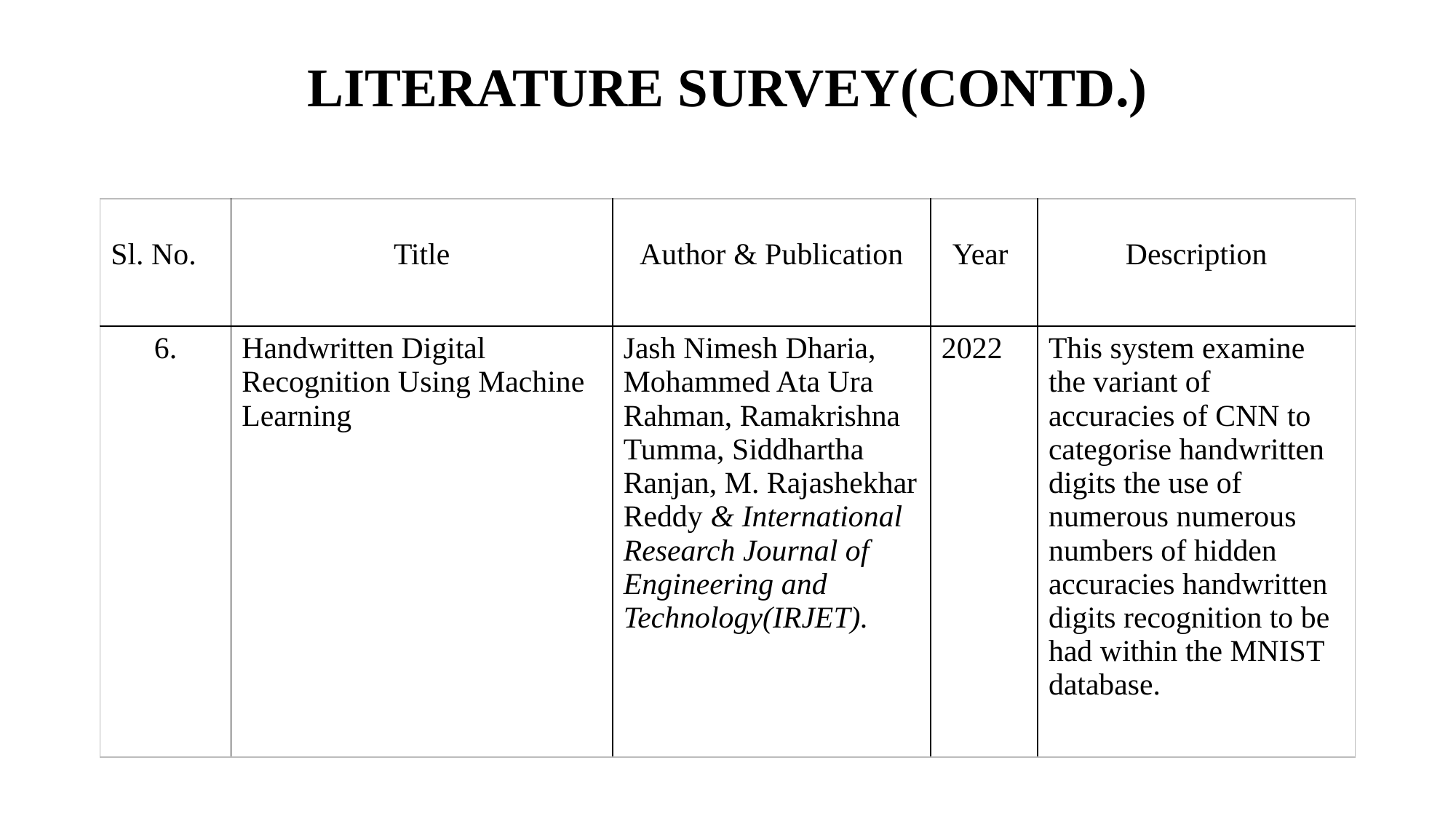

# LITERATURE SURVEY(CONTD.)
| Sl. No. | Title | Author & Publication | Year | Description |
| --- | --- | --- | --- | --- |
| 6. | Handwritten Digital Recognition Using Machine Learning | Jash Nimesh Dharia, Mohammed Ata Ura Rahman, Ramakrishna Tumma, Siddhartha Ranjan, M. Rajashekhar Reddy & International Research Journal of Engineering and Technology(IRJET). | 2022 | This system examine the variant of accuracies of CNN to categorise handwritten digits the use of numerous numerous numbers of hidden accuracies handwritten digits recognition to be had within the MNIST database. |